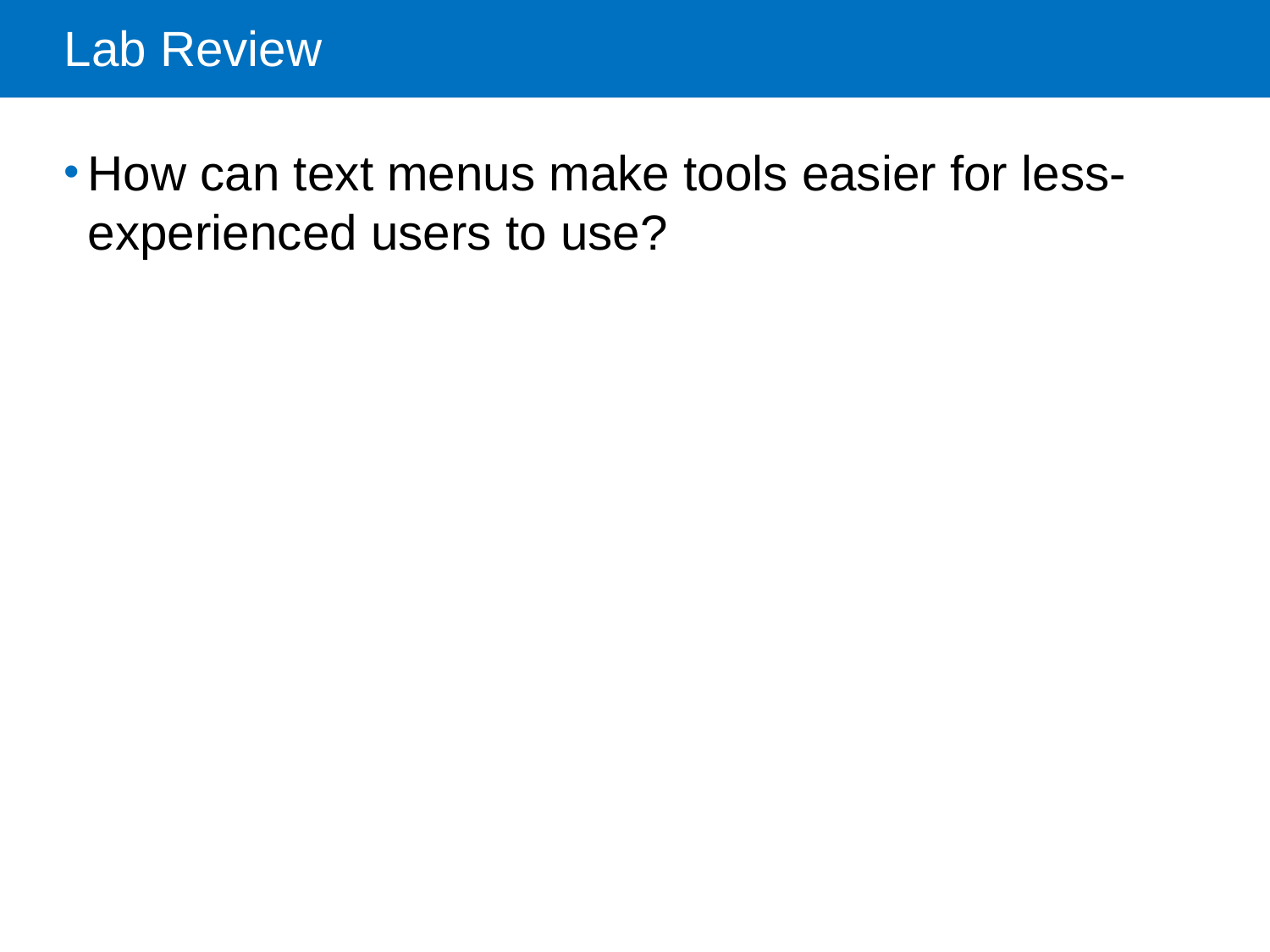

# Lab Review
How can text menus make tools easier for less-experienced users to use?